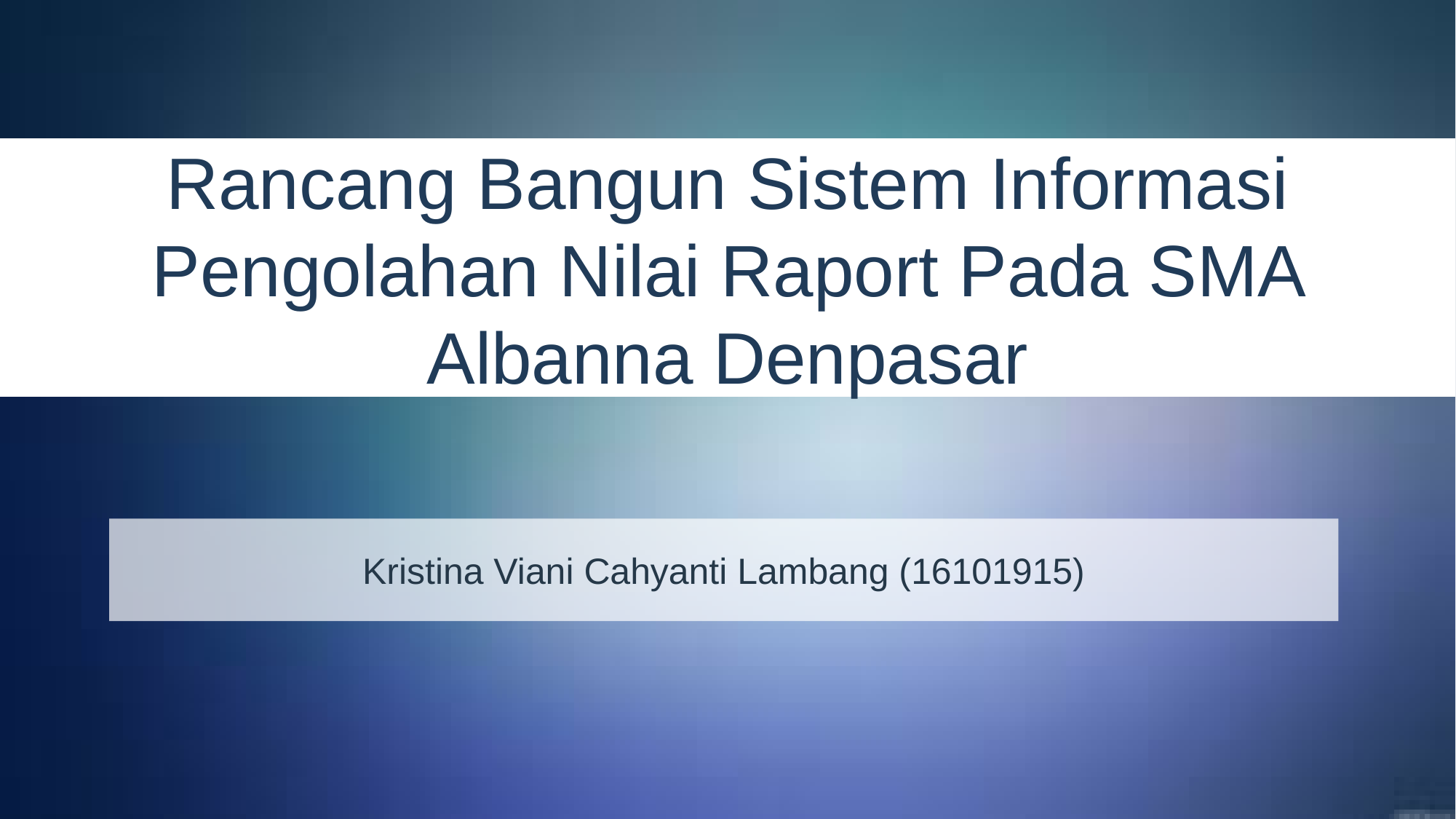

Rancang Bangun Sistem Informasi Pengolahan Nilai Raport Pada SMA Albanna Denpasar
Kristina Viani Cahyanti Lambang (16101915)